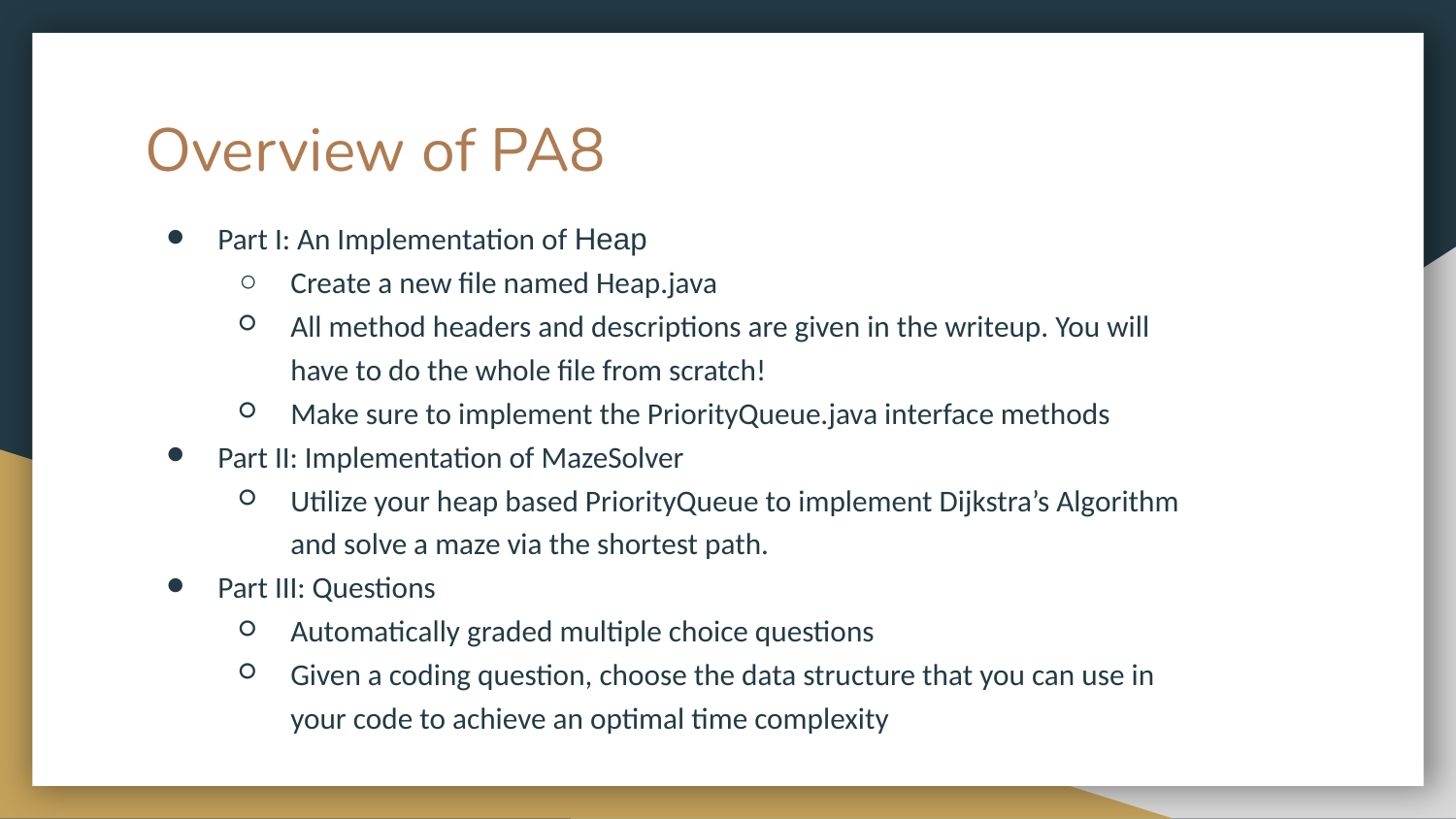

# Overview of PA8
Part I: An Implementation of Heap
Create a new file named Heap.java
All method headers and descriptions are given in the writeup. You will have to do the whole file from scratch!
Make sure to implement the PriorityQueue.java interface methods
Part II: Implementation of MazeSolver
Utilize your heap based PriorityQueue to implement Dijkstra’s Algorithm and solve a maze via the shortest path.
Part III: Questions
Automatically graded multiple choice questions
Given a coding question, choose the data structure that you can use in your code to achieve an optimal time complexity